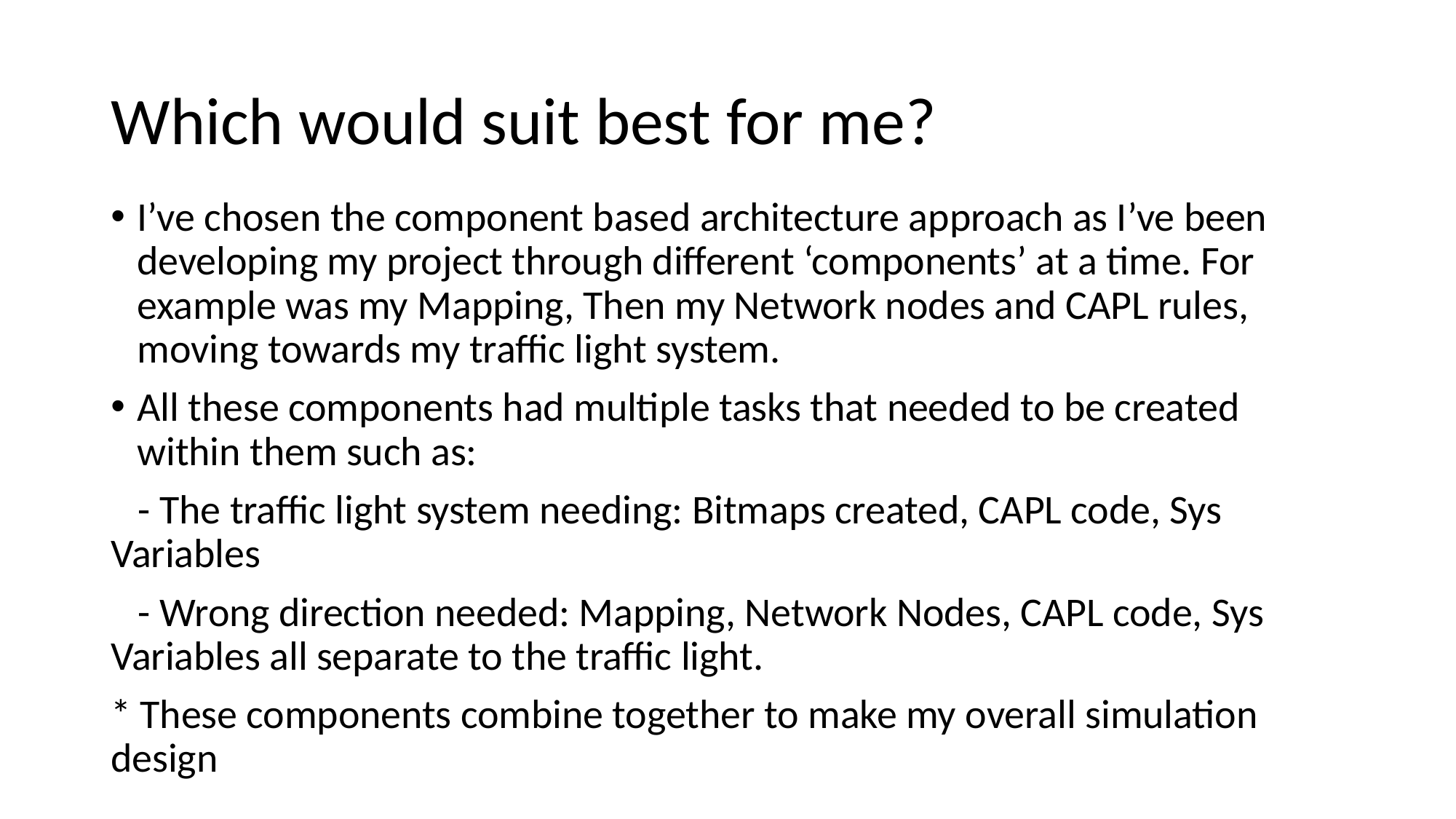

# Which would suit best for me?
I’ve chosen the component based architecture approach as I’ve been developing my project through different ‘components’ at a time. For example was my Mapping, Then my Network nodes and CAPL rules, moving towards my traffic light system.
All these components had multiple tasks that needed to be created within them such as:
   - The traffic light system needing: Bitmaps created, CAPL code, Sys Variables
   - Wrong direction needed: Mapping, Network Nodes, CAPL code, Sys Variables all separate to the traffic light.
* These components combine together to make my overall simulation design